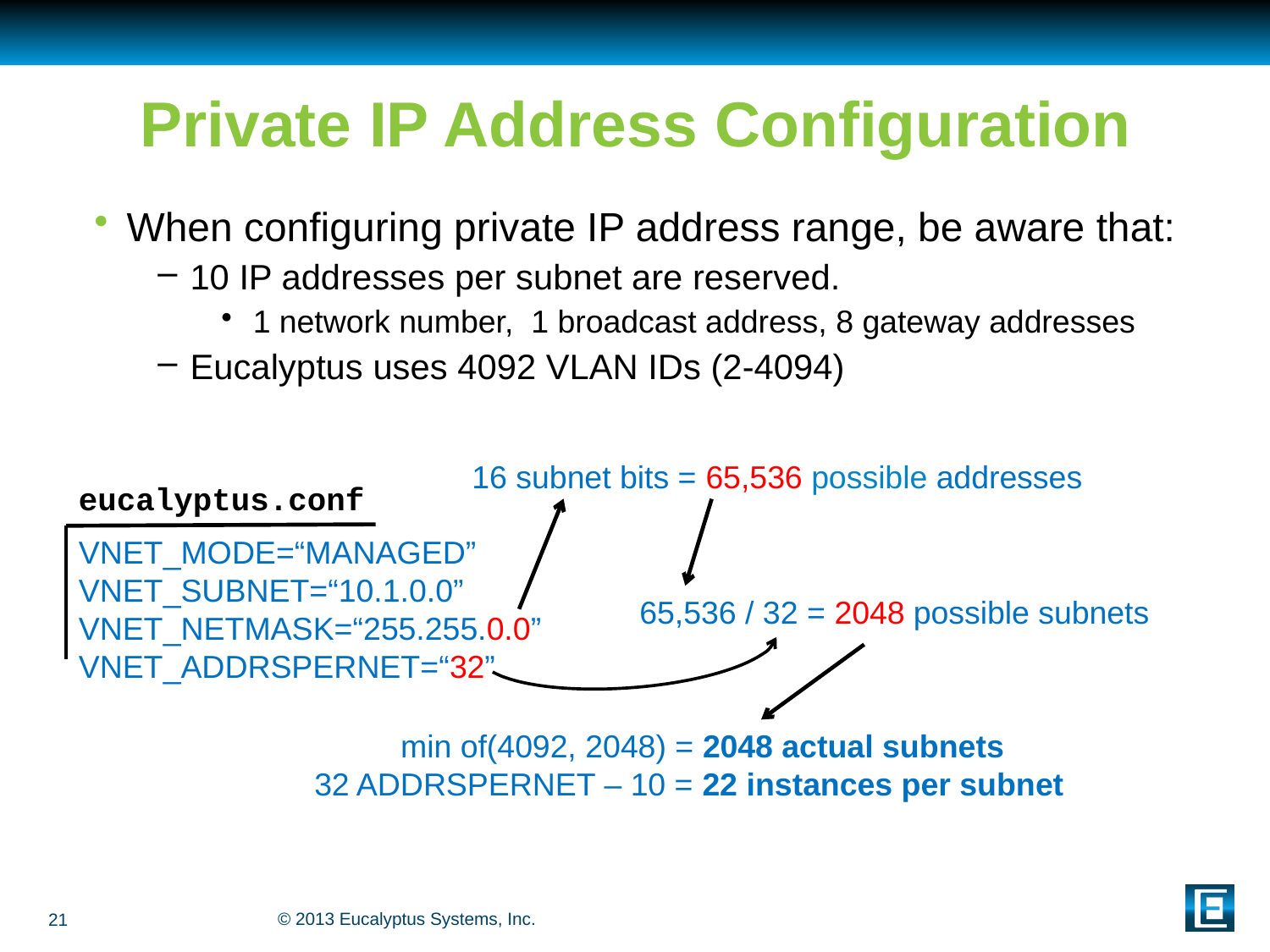

# Private IP Address Configuration
When configuring private IP address range, be aware that:
10 IP addresses per subnet are reserved.
1 network number,  1 broadcast address, 8 gateway addresses
Eucalyptus uses 4092 VLAN IDs (2-4094)
16 subnet bits = 65,536 possible addresses
VNET_MODE=“MANAGED”
VNET_SUBNET=“10.1.0.0”
VNET_NETMASK=“255.255.0.0”
VNET_ADDRSPERNET=“32”
65,536 / 32 = 2048 possible subnets

   min of(4092, 2048) = 2048 actual subnets
32 ADDRSPERNET – 10 = 22 instances per subnet
eucalyptus.conf
21